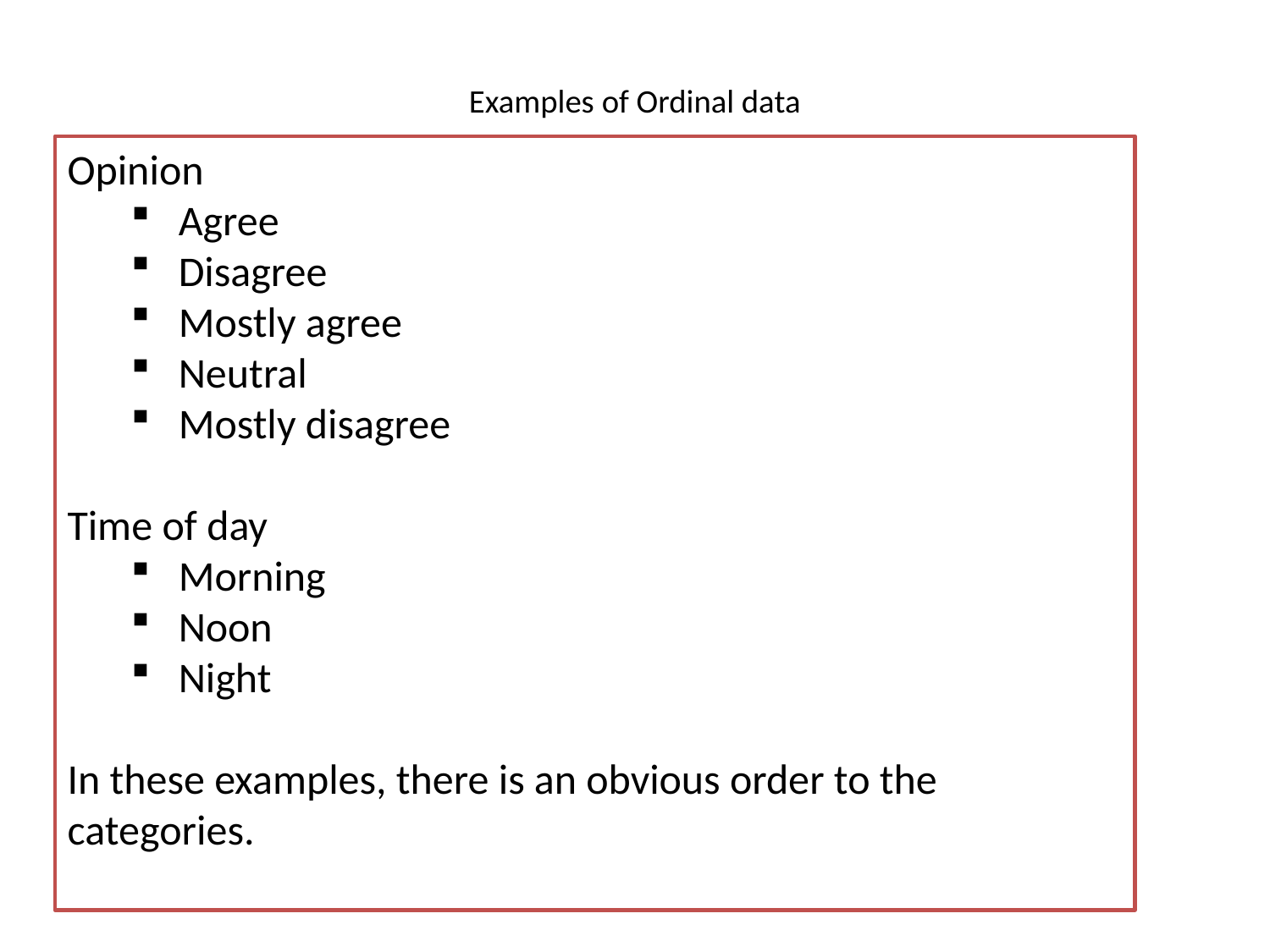

# Examples of Ordinal data
Opinion
Agree
Disagree
Mostly agree
Neutral
Mostly disagree

Time of day
Morning
Noon
Night

In these examples, there is an obvious order to the categories.